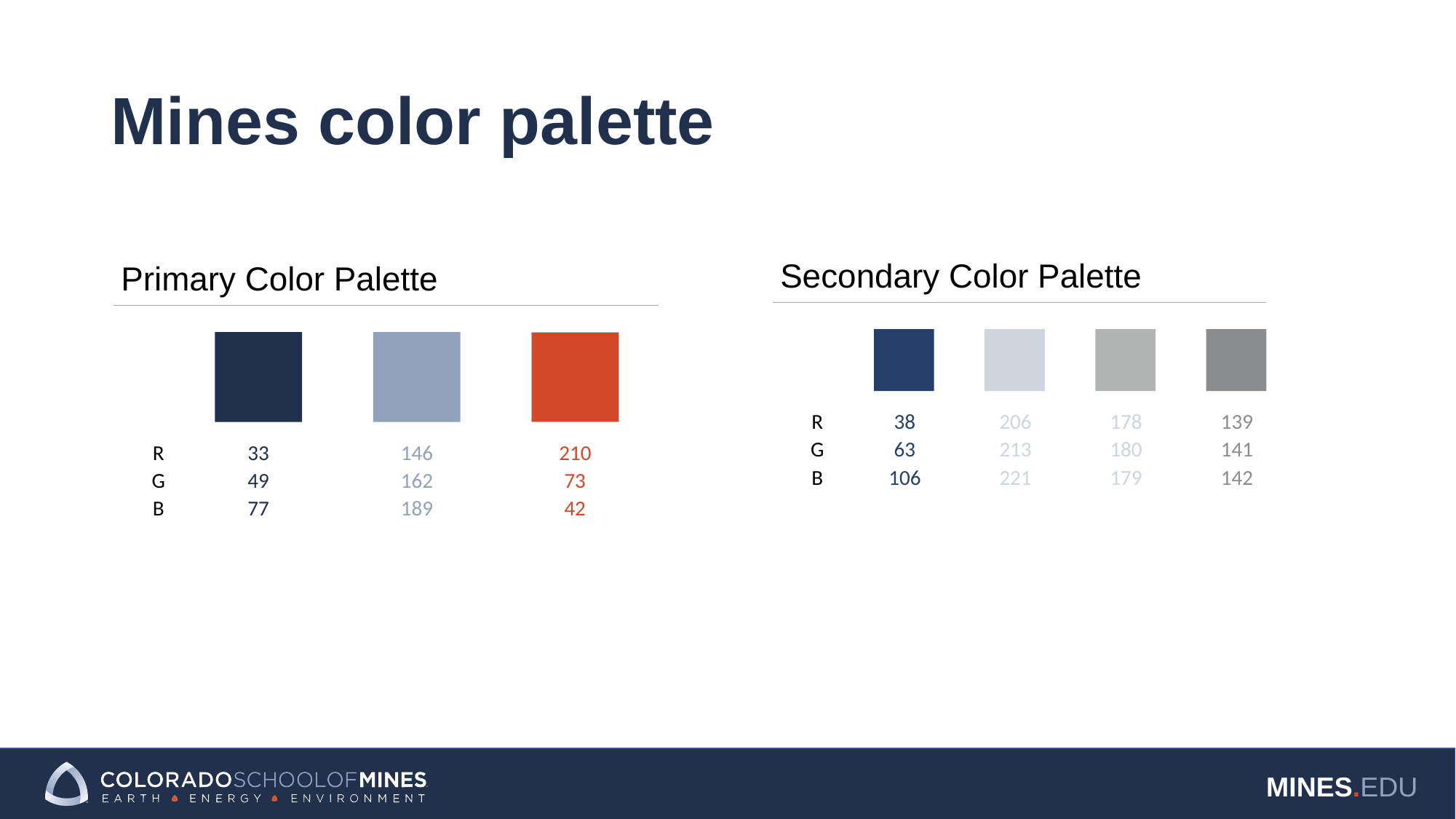

# Mines color palette

Secondary Color Palette
Primary Color Palette

38
63
106
206
213
221
178
180
179
139
141
142
R
G
B
33
49
77
146
162
189
R
G
B
210
73
42